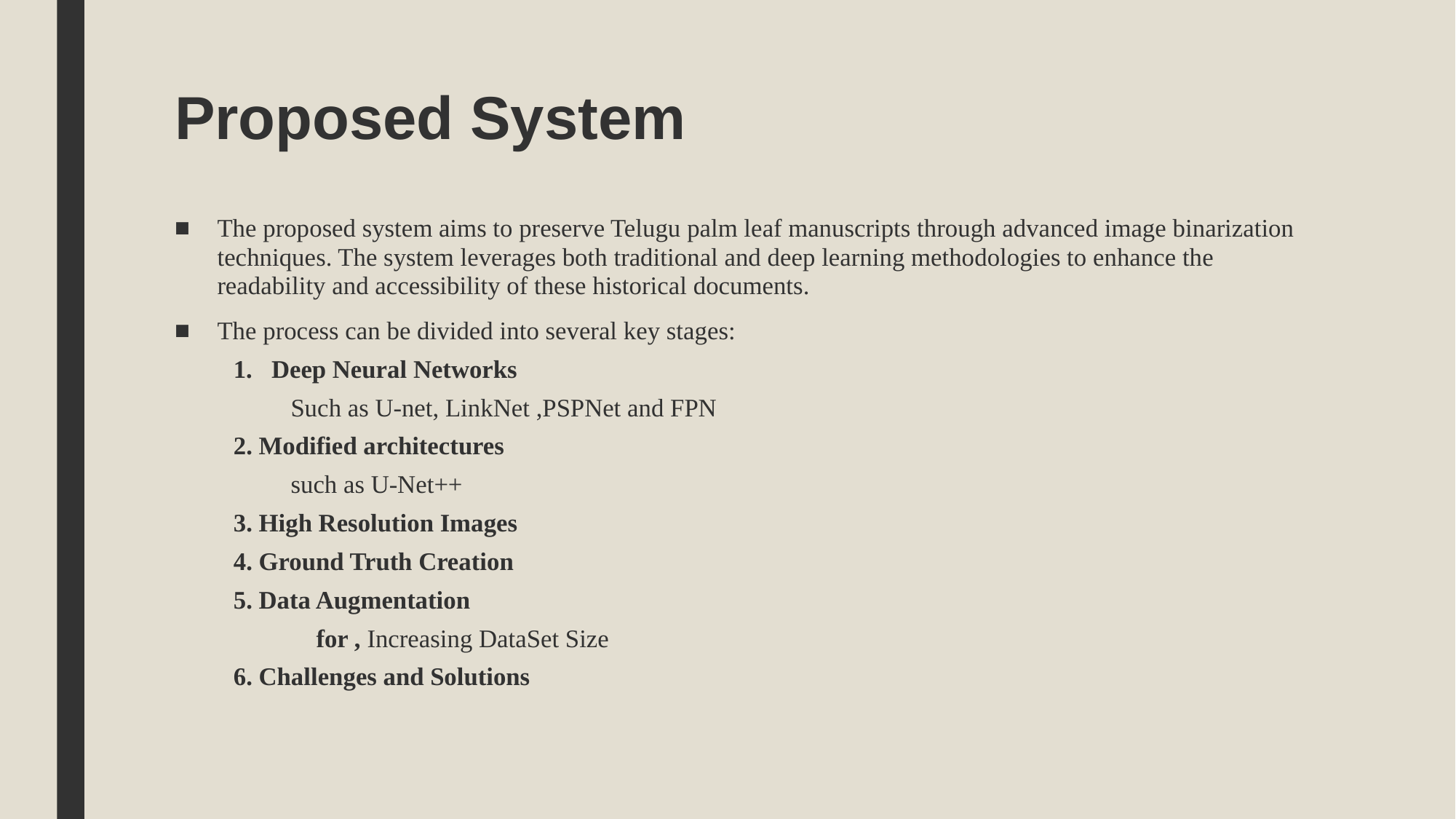

# Proposed System
The proposed system aims to preserve Telugu palm leaf manuscripts through advanced image binarization techniques. The system leverages both traditional and deep learning methodologies to enhance the readability and accessibility of these historical documents.
The process can be divided into several key stages:
Deep Neural Networks
         Such as U-net, LinkNet ,PSPNet and FPN
2. Modified architectures
         such as U-Net++
3. High Resolution Images
4. Ground Truth Creation
5. Data Augmentation
             for , Increasing DataSet Size
6. Challenges and Solutions